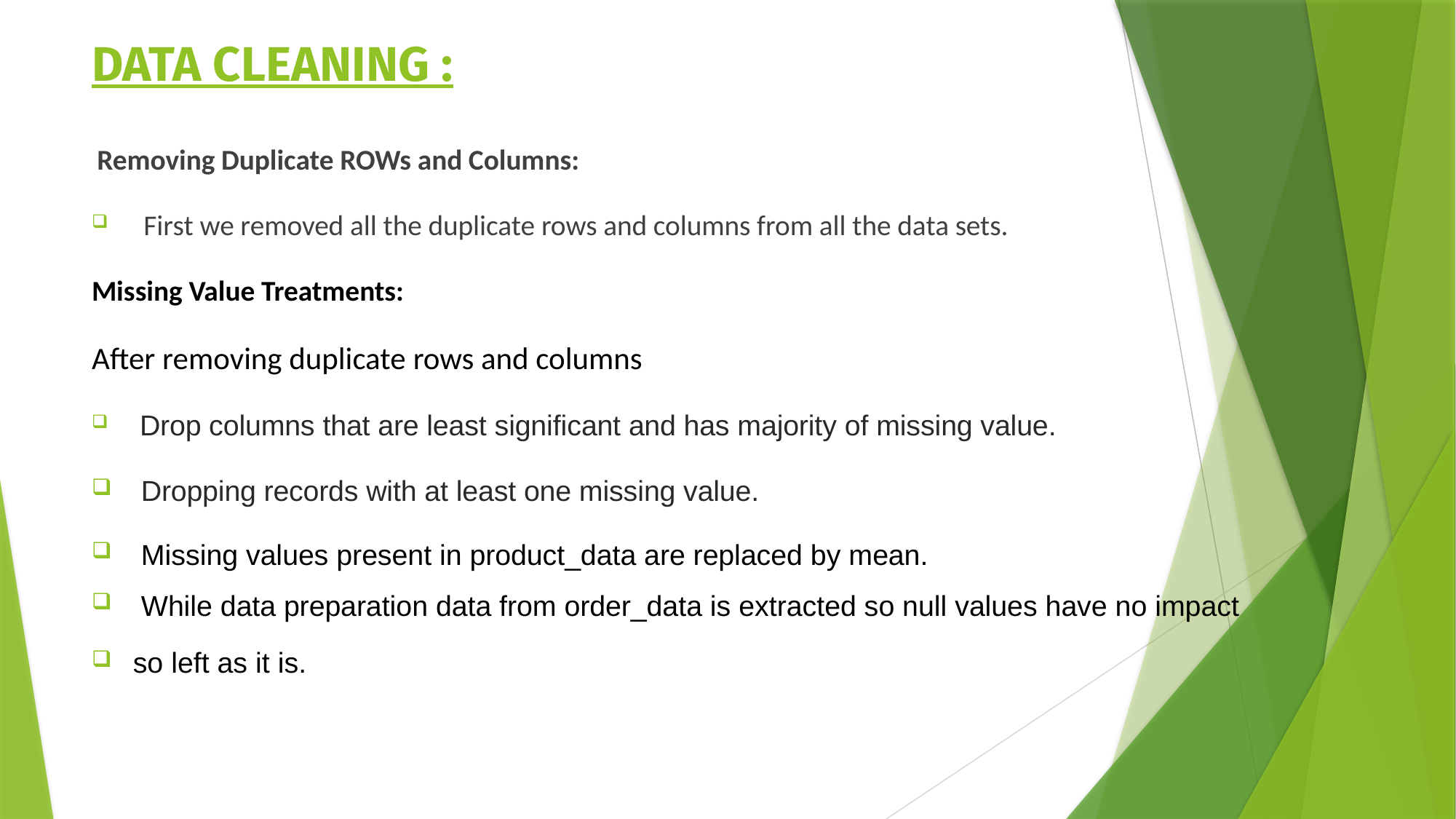

# DATA CLEANING :
 Removing Duplicate ROWs and Columns:
  First we removed all the duplicate rows and columns from all the data sets.
Missing Value Treatments:
After removing duplicate rows and columns
 Drop columns that are least significant and has majority of missing value.
 Dropping records with at least one missing value.
 Missing values present in product_data are replaced by mean.
 While data preparation data from order_data is extracted so null values have no impact
so left as it is.